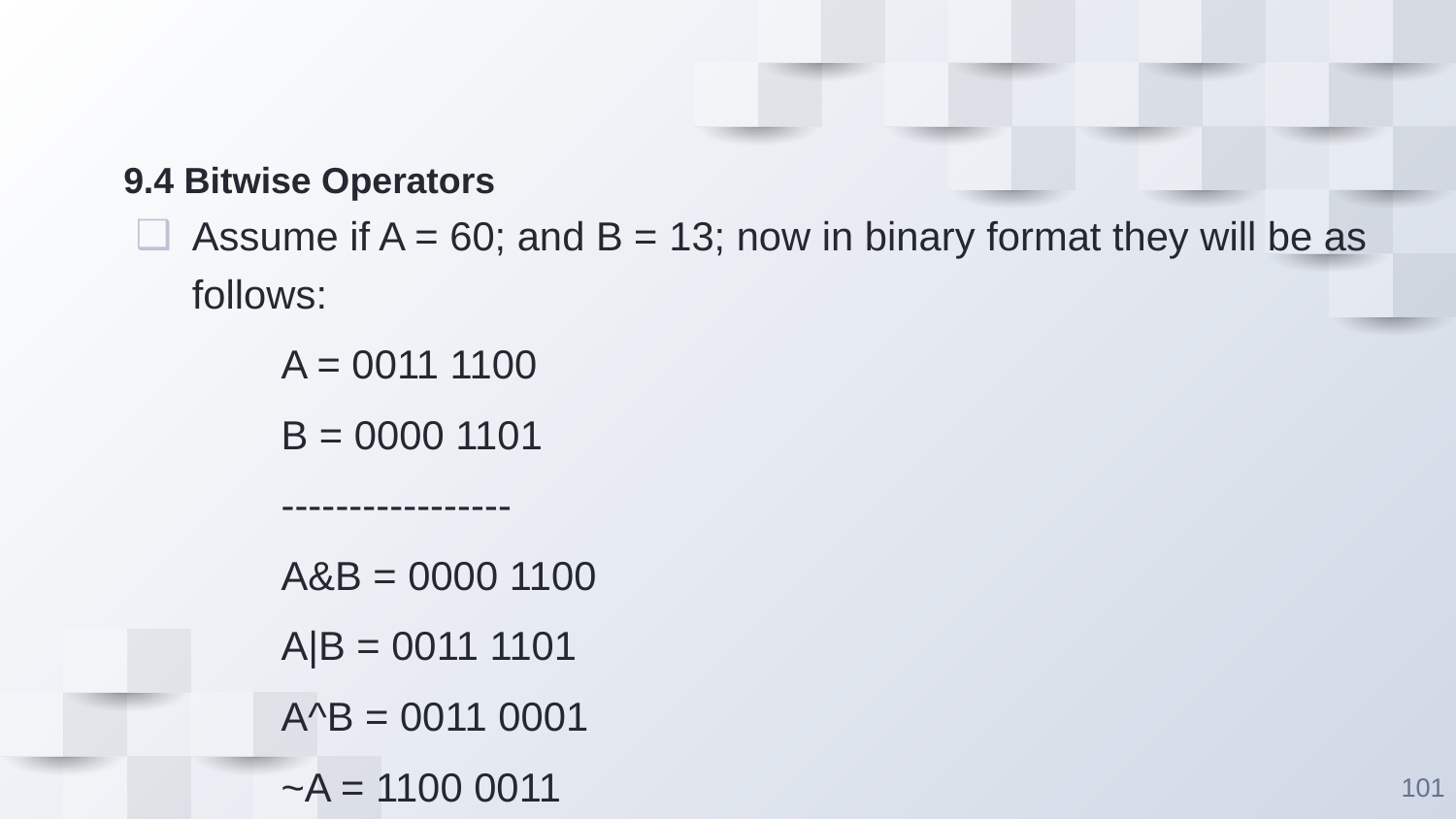

# 9.4 Bitwise Operators
Assume if A = 60; and B = 13; now in binary format they will be as follows:
	A = 0011 1100
	B = 0000 1101
	-----------------
	A&B = 0000 1100
	A|B = 0011 1101
	A^B = 0011 0001
	~A = 1100 0011

101